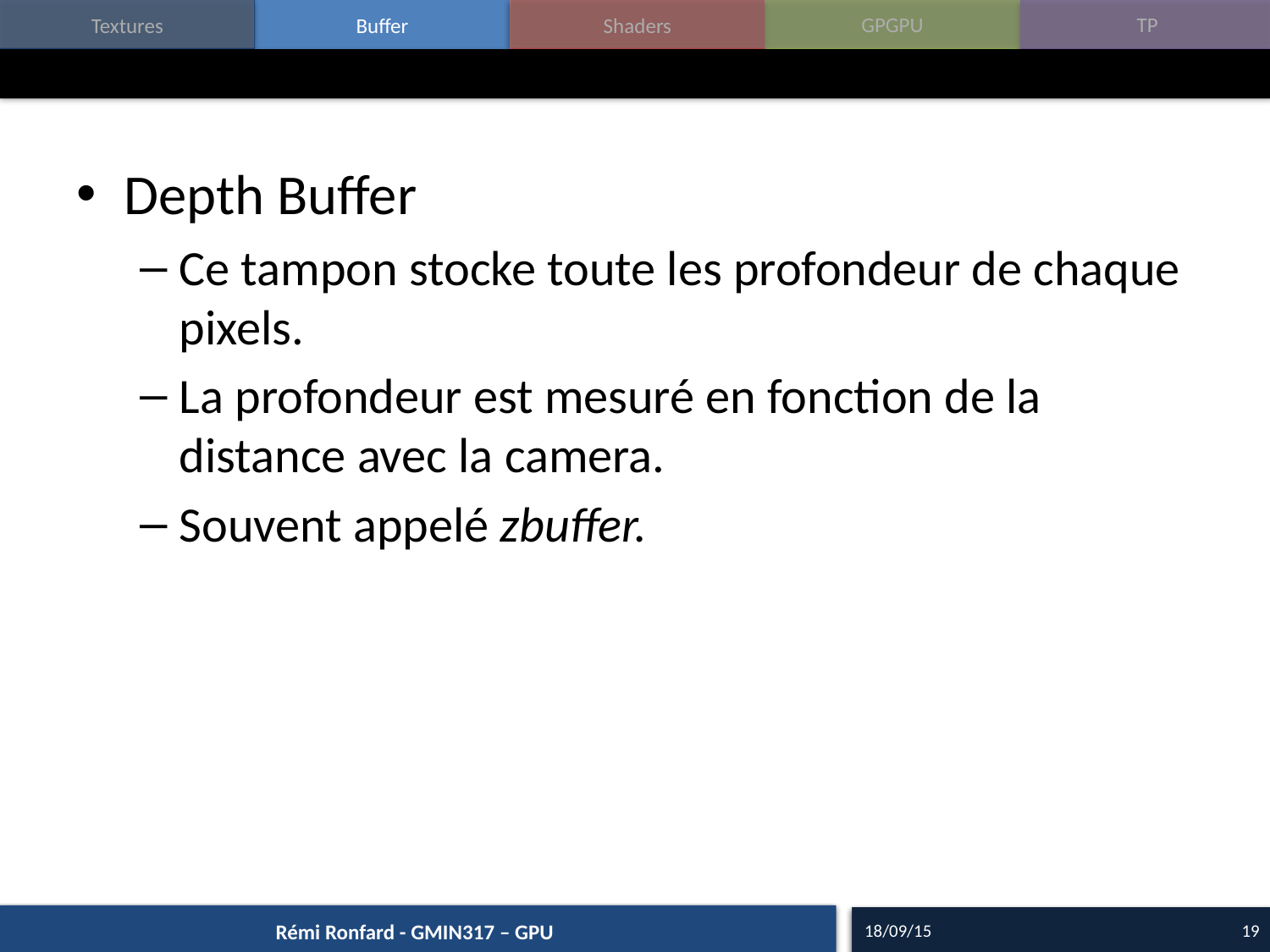

#
Depth Buffer
Ce tampon stocke toute les profondeur de chaque pixels.
La profondeur est mesuré en fonction de la distance avec la camera.
Souvent appelé zbuffer.
18/09/15
19
Rémi Ronfard - GMIN317 – GPU